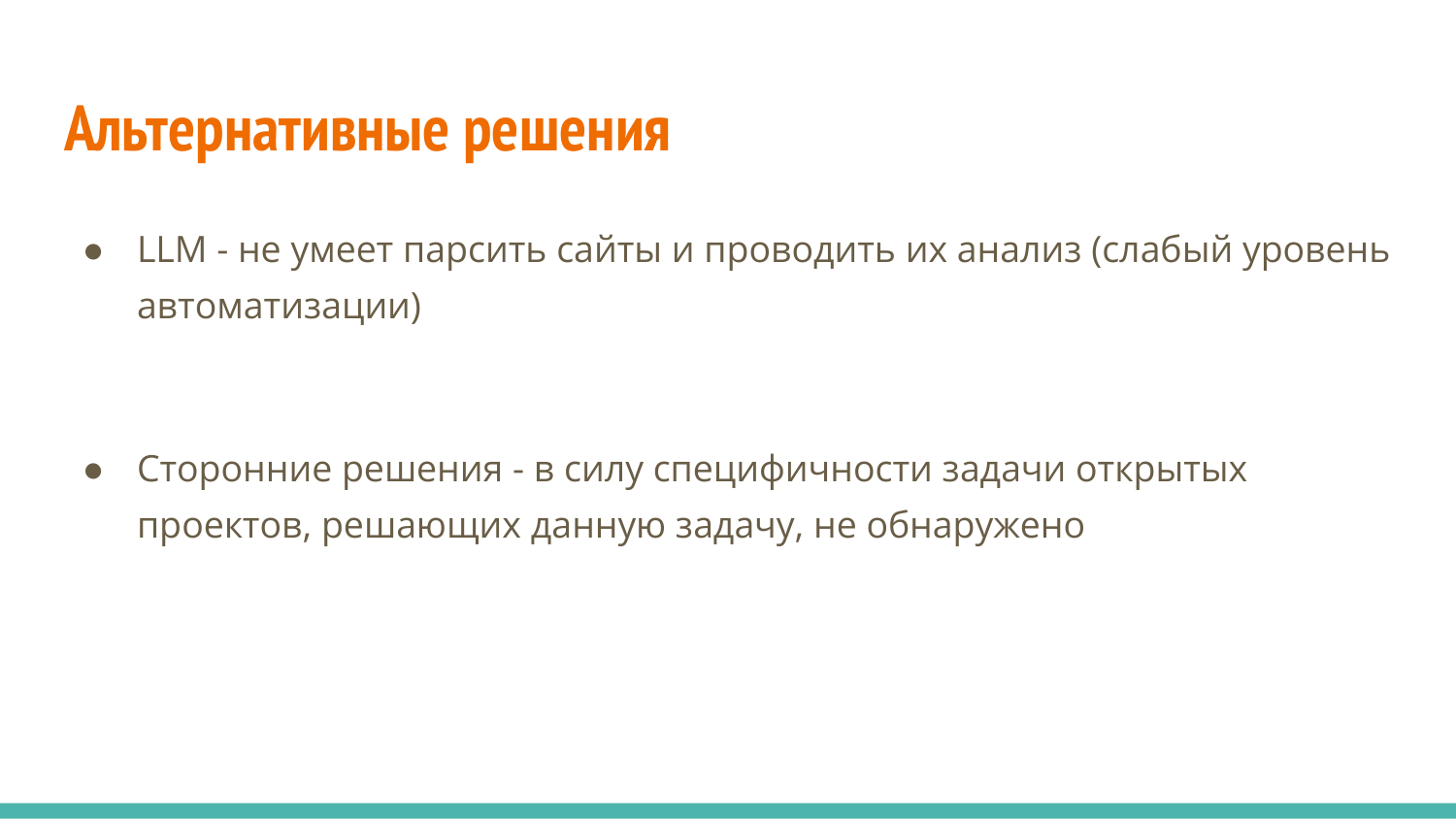

# Альтернативные решения
LLM - не умеет парсить сайты и проводить их анализ (слабый уровень автоматизации)

Сторонние решения - в силу специфичности задачи открытых проектов, решающих данную задачу, не обнаружено